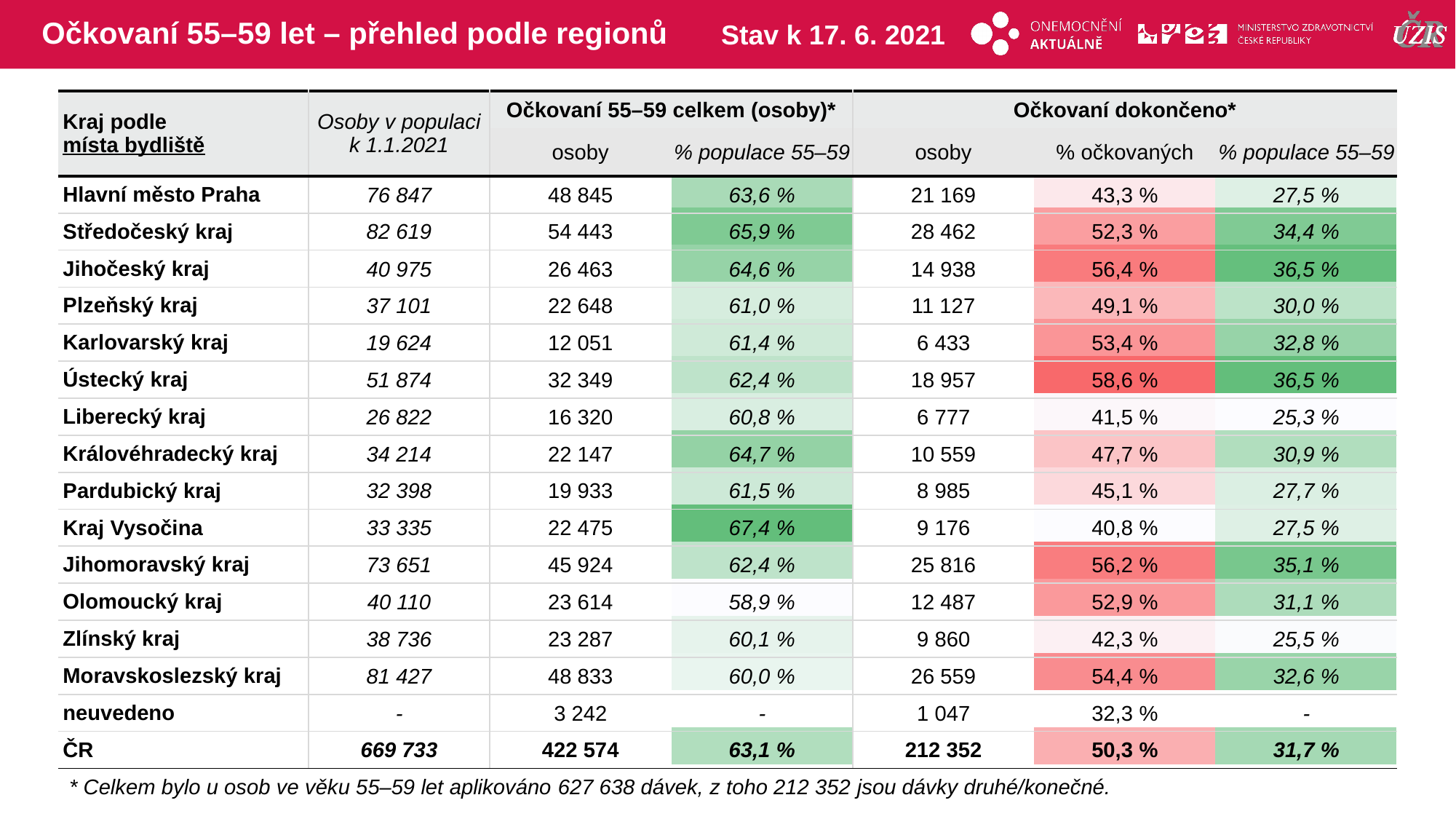

# Očkovaní 55–59 let – přehled podle regionů
Stav k 17. 6. 2021
| Kraj podle místa bydliště | Osoby v populaci k 1.1.2021 | Očkovaní 55–59 celkem (osoby)\* |  | Očkovaní dokončeno\* |  |  |
| --- | --- | --- | --- | --- | --- | --- |
|  |  | osoby | % populace 55–59 | osoby | % očkovaných | % populace 55–59 |
| Hlavní město Praha | 76 847 | 48 845 | 63,6 % | 21 169 | 43,3 % | 27,5 % |
| Středočeský kraj | 82 619 | 54 443 | 65,9 % | 28 462 | 52,3 % | 34,4 % |
| Jihočeský kraj | 40 975 | 26 463 | 64,6 % | 14 938 | 56,4 % | 36,5 % |
| Plzeňský kraj | 37 101 | 22 648 | 61,0 % | 11 127 | 49,1 % | 30,0 % |
| Karlovarský kraj | 19 624 | 12 051 | 61,4 % | 6 433 | 53,4 % | 32,8 % |
| Ústecký kraj | 51 874 | 32 349 | 62,4 % | 18 957 | 58,6 % | 36,5 % |
| Liberecký kraj | 26 822 | 16 320 | 60,8 % | 6 777 | 41,5 % | 25,3 % |
| Královéhradecký kraj | 34 214 | 22 147 | 64,7 % | 10 559 | 47,7 % | 30,9 % |
| Pardubický kraj | 32 398 | 19 933 | 61,5 % | 8 985 | 45,1 % | 27,7 % |
| Kraj Vysočina | 33 335 | 22 475 | 67,4 % | 9 176 | 40,8 % | 27,5 % |
| Jihomoravský kraj | 73 651 | 45 924 | 62,4 % | 25 816 | 56,2 % | 35,1 % |
| Olomoucký kraj | 40 110 | 23 614 | 58,9 % | 12 487 | 52,9 % | 31,1 % |
| Zlínský kraj | 38 736 | 23 287 | 60,1 % | 9 860 | 42,3 % | 25,5 % |
| Moravskoslezský kraj | 81 427 | 48 833 | 60,0 % | 26 559 | 54,4 % | 32,6 % |
| neuvedeno | - | 3 242 | - | 1 047 | 32,3 % | - |
| ČR | 669 733 | 422 574 | 63,1 % | 212 352 | 50,3 % | 31,7 % |
|  |  |  |  |  |  |
| --- | --- | --- | --- | --- | --- |
|  |  |  |  |  |  |
|  |  |  |  |  |  |
|  |  |  |  |  |  |
|  |  |  |  |  |  |
|  |  |  |  |  |  |
|  |  |  |  |  |  |
|  |  |  |  |  |  |
|  |  |  |  |  |  |
|  |  |  |  |  |  |
|  |  |  |  |  |  |
|  |  |  |  |  |  |
|  |  |  |  |  |  |
|  |  |  |  |  |  |
|  |  |  |  |  |  |
|  |  |  |  |  |  |
* Celkem bylo u osob ve věku 55–59 let aplikováno 627 638 dávek, z toho 212 352 jsou dávky druhé/konečné.